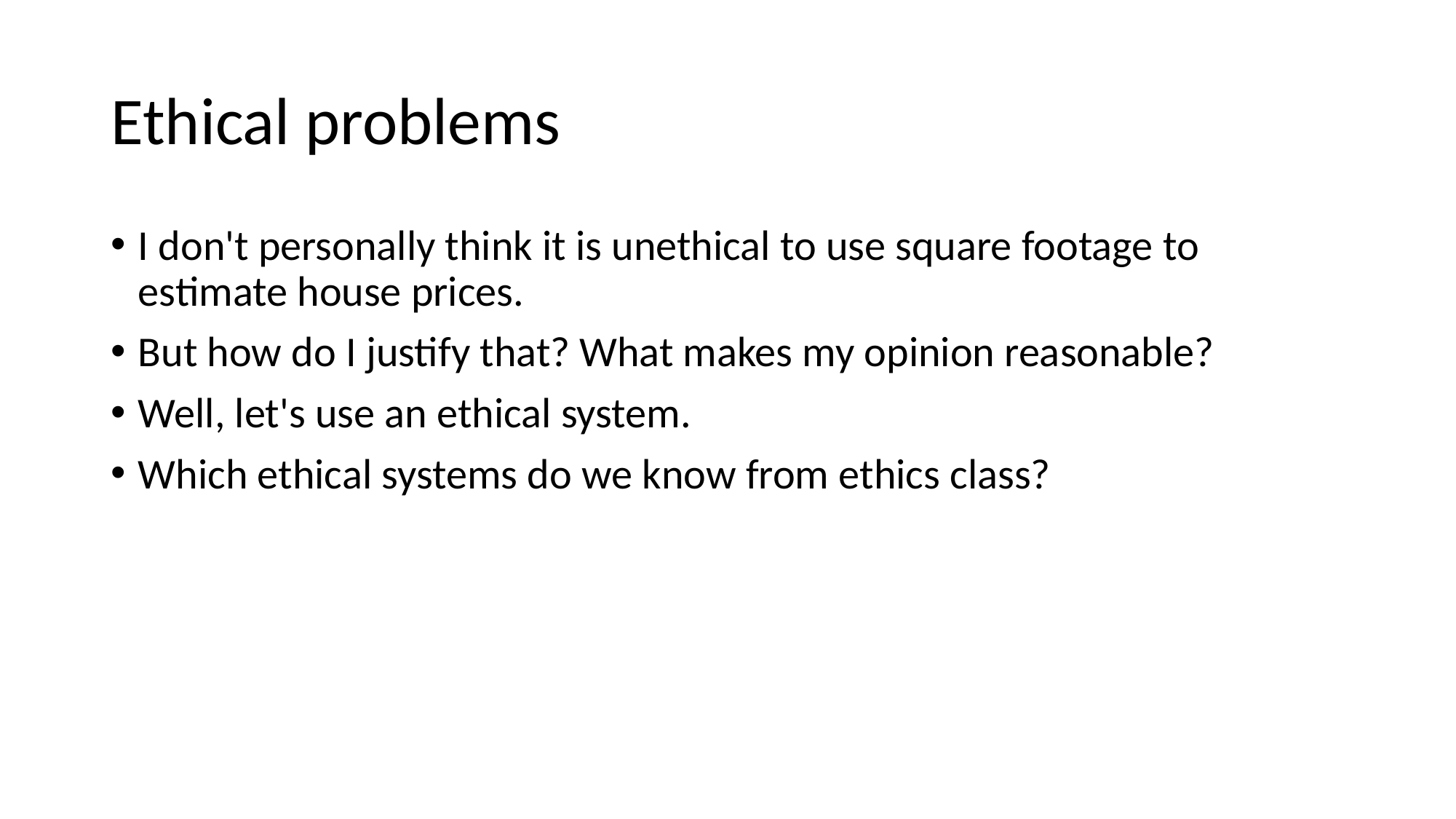

# Ethical problems
I don't personally think it is unethical to use square footage to estimate house prices.
But how do I justify that? What makes my opinion reasonable?
Well, let's use an ethical system.
Which ethical systems do we know from ethics class?